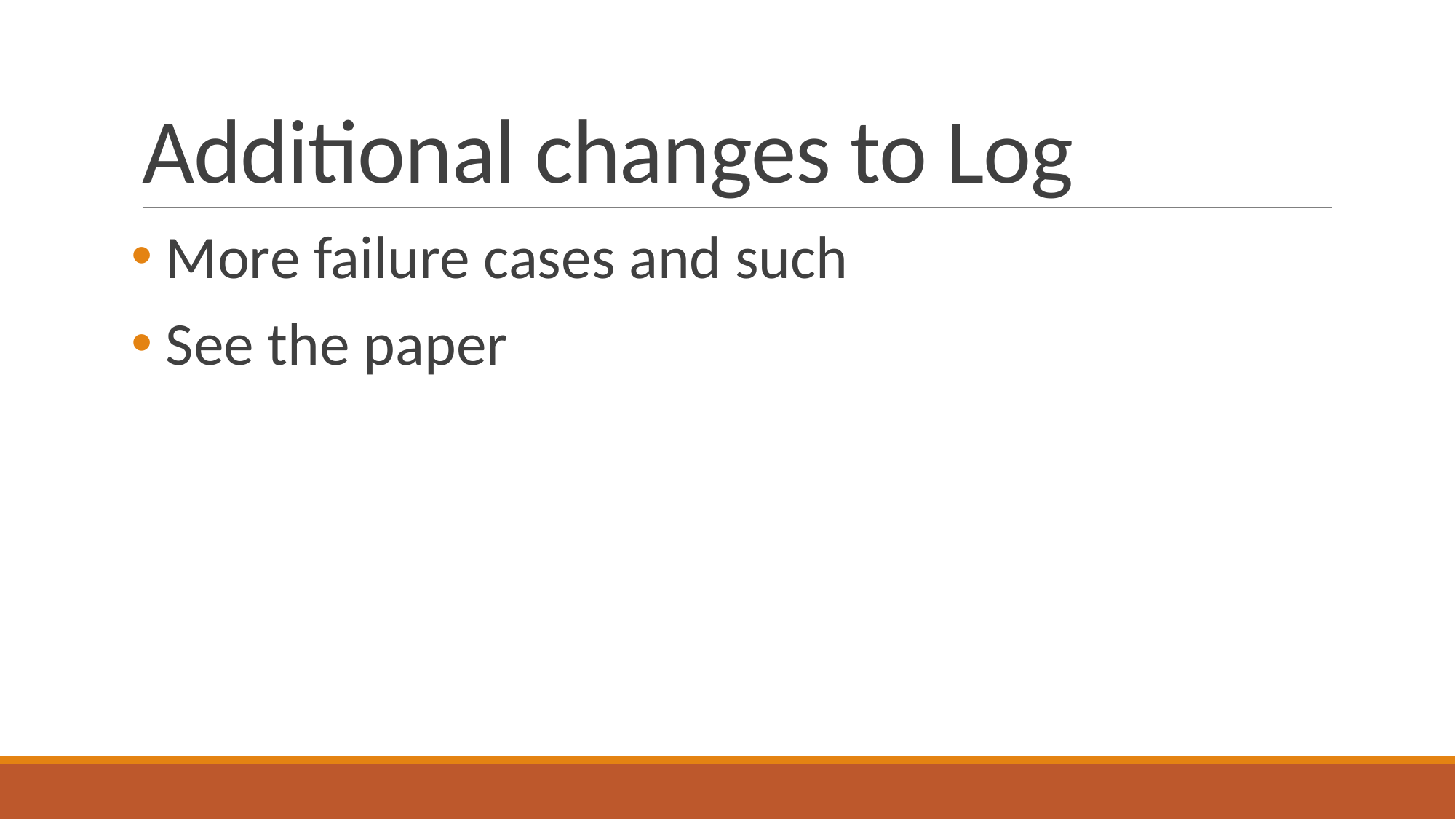

# Additional changes to Log
 More failure cases and such
 See the paper